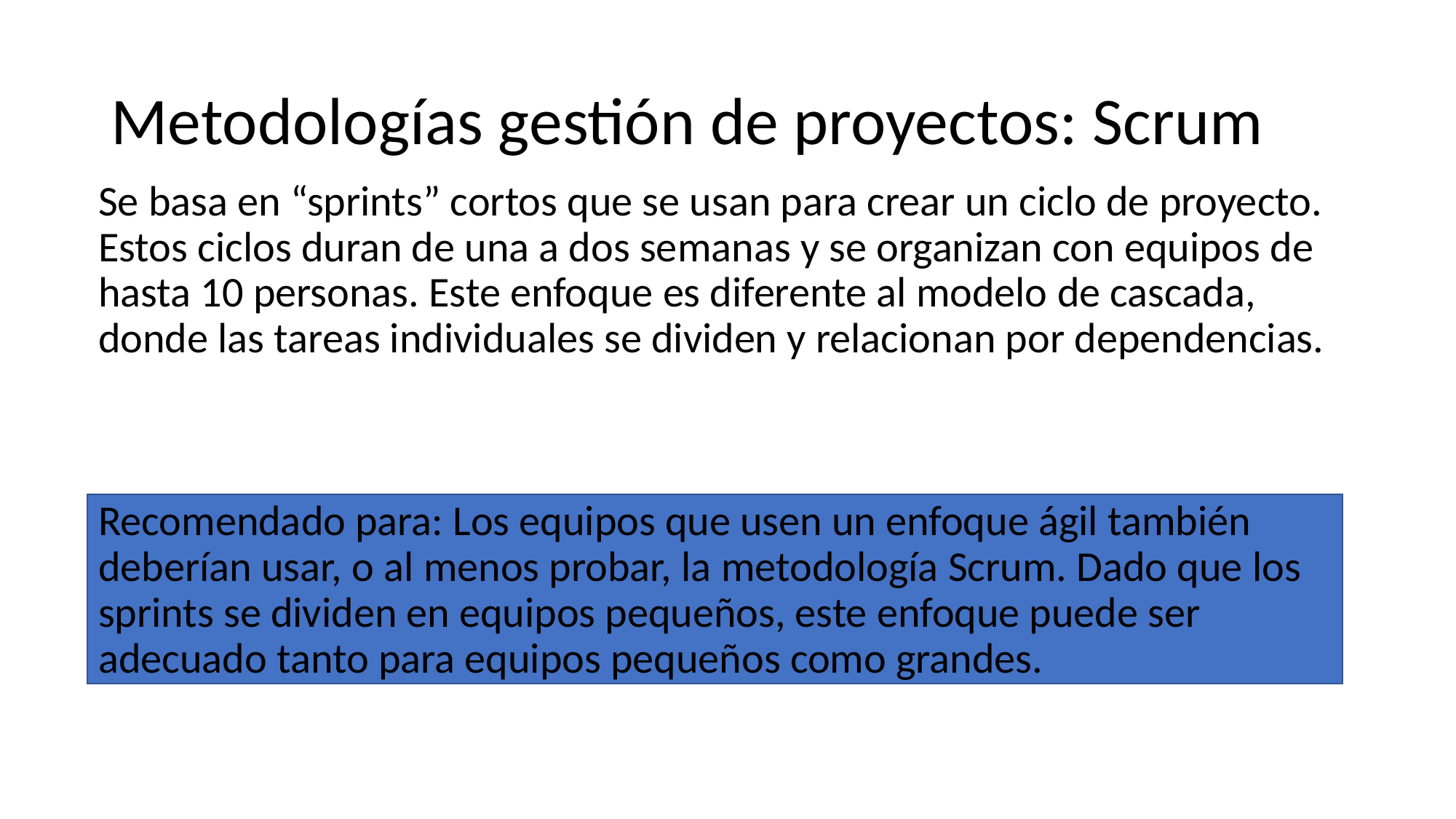

# Metodologías gestión de proyectos: Scrum
Se basa en “sprints” cortos que se usan para crear un ciclo de proyecto. Estos ciclos duran de una a dos semanas y se organizan con equipos de hasta 10 personas. Este enfoque es diferente al modelo de cascada, donde las tareas individuales se dividen y relacionan por dependencias.

Recomendado para: Los equipos que usen un enfoque ágil también deberían usar, o al menos probar, la metodología Scrum. Dado que los sprints se dividen en equipos pequeños, este enfoque puede ser adecuado tanto para equipos pequeños como grandes.